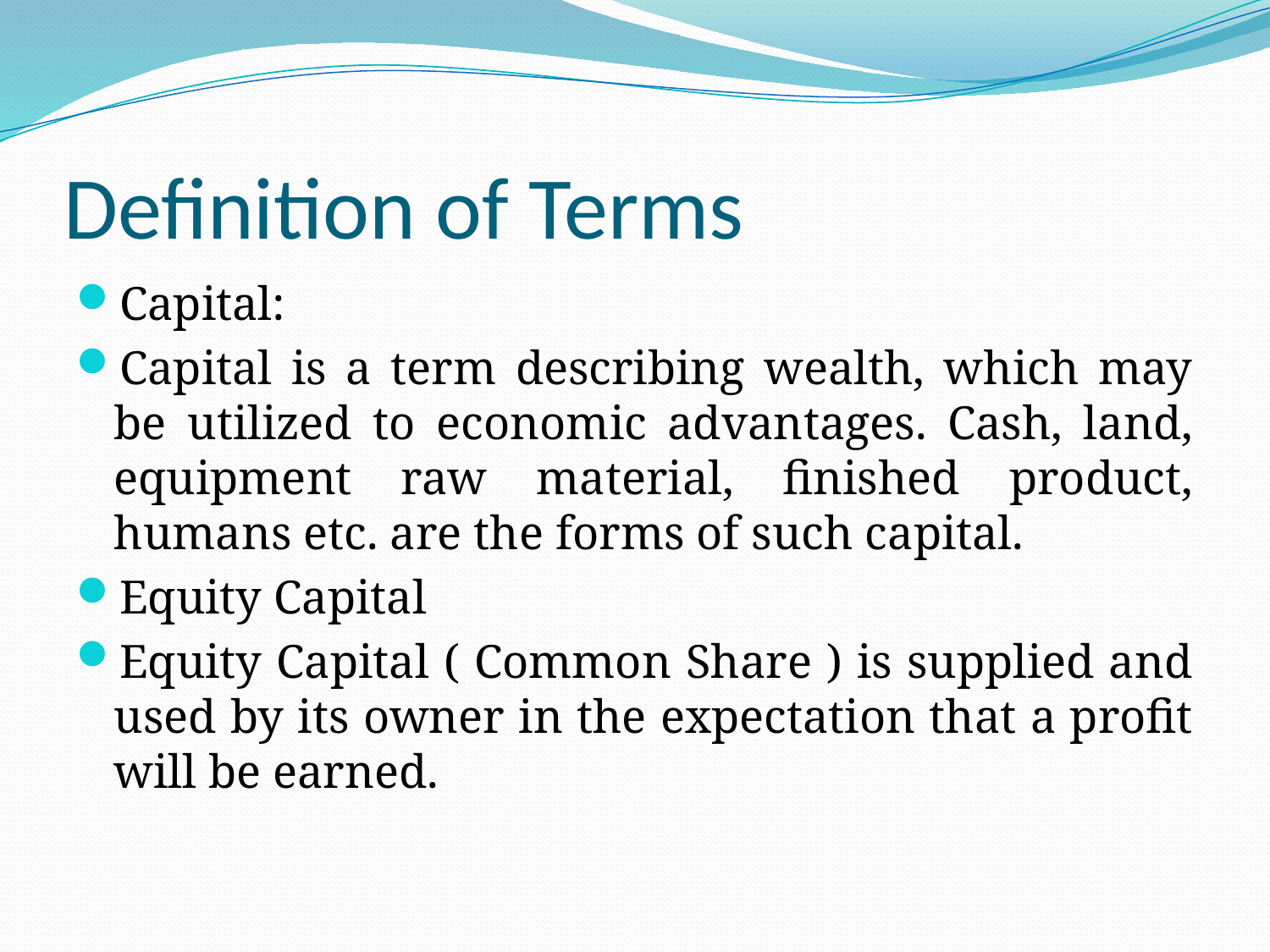

# Definition of Terms
Capital:
Capital is a term describing wealth, which may be utilized to economic advantages. Cash, land, equipment raw material, finished product, humans etc. are the forms of such capital.
Equity Capital
Equity Capital ( Common Share ) is supplied and used by its owner in the expectation that a profit will be earned.